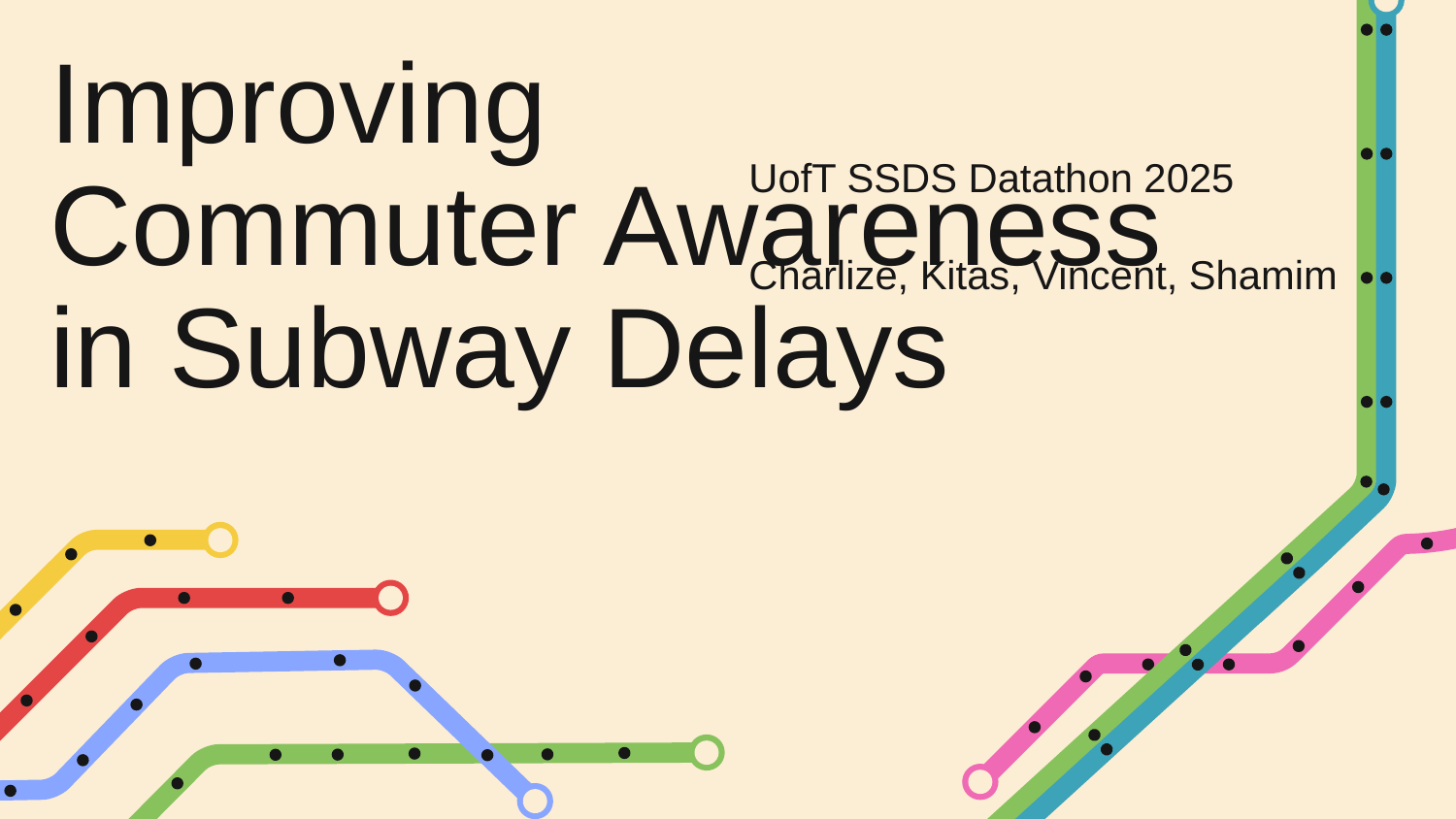

# Improving
Commuter Awareness in Subway Delays

UofT SSDS Datathon 2025

Charlize, Kitas, Vincent, Shamim